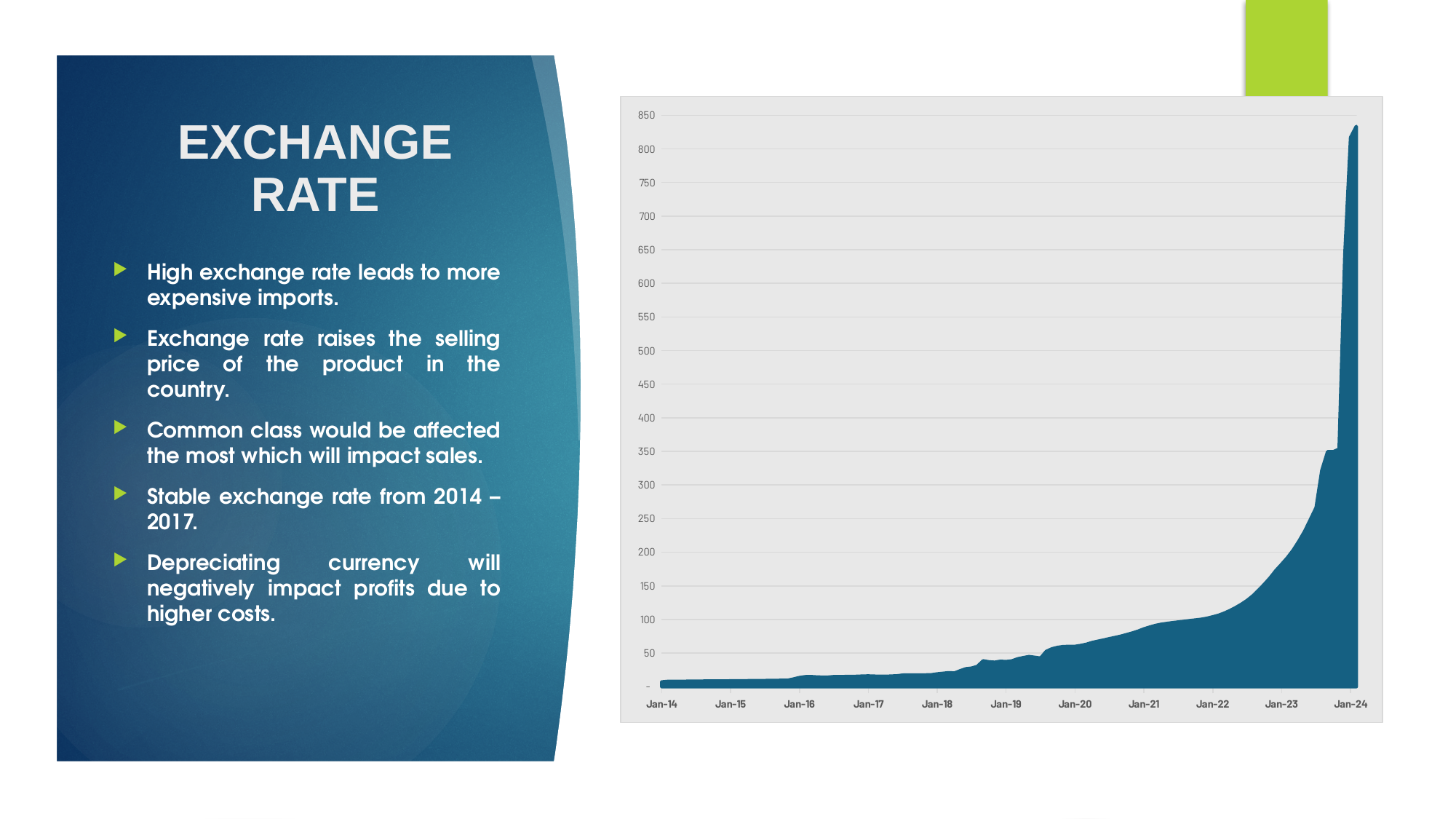

### Chart

| Category | ARGCCUSMA02STM |
|---|---|
| 41640 | 7.06954545454545 |
| 41671 | 7.79355 |
| 41699 | 7.88266666666667 |
| 41730 | 7.950675 |
| 41760 | 7.99285 |
| 41791 | 8.07505 |
| 41821 | 8.12391304347826 |
| 41852 | 8.26865 |
| 41883 | 8.36595454545455 |
| 41913 | 8.41136363636364 |
| 41944 | 8.46277777777778 |
| 41974 | 8.50631578947369 |
| 42005 | 8.55595 |
| 42036 | 8.638611111 |
| 42064 | 8.7375 |
| 42095 | 8.818999999999999 |
| 42125 | 8.90263157894737 |
| 42156 | 9.040454545454539 |
| 42186 | 9.09659090909091 |
| 42217 | 9.19825 |
| 42248 | 9.32159090909091 |
| 42278 | 9.44547619047619 |
| 42309 | 9.58342105263158 |
| 42339 | 11.45875 |
| 42370 | 13.592 |
| 42401 | 14.778947368421099 |
| 42430 | 14.9476190476191 |
| 42461 | 14.390476190476198 |
| 42491 | 14.1238095238095 |
| 42522 | 14.1825 |
| 42552 | 14.8775 |
| 42583 | 14.8386363636364 |
| 42614 | 15.1136363636364 |
| 42644 | 15.18 |
| 42675 | 15.340476190476199 |
| 42705 | 15.7325 |
| 42736 | 15.909090909090901 |
| 42767 | 15.5944444444444 |
| 42795 | 15.5159090909091 |
| 42826 | 15.352777777777801 |
| 42856 | 15.732380952381 |
| 42887 | 16.1166666666667 |
| 42917 | 17.1971428571429 |
| 42948 | 17.4188636363636 |
| 42979 | 17.2452380952381 |
| 43009 | 17.4690476190476 |
| 43040 | 17.4825 |
| 43070 | 17.7184210526316 |
| 43101 | 18.9818 |
| 43132 | 19.8333 |
| 43160 | 20.695 |
| 43191 | 20.2368 |
| 43221 | 23.6783 |
| 43252 | 26.5658 |
| 43282 | 27.5296 |
| 43313 | 30.1107 |
| 43344 | 38.4326 |
| 43374 | 36.9568 |
| 43405 | 36.3845 |
| 43435 | 37.7347 |
| 43466 | 37.2884 |
| 43497 | 38.3045 |
| 43525 | 41.4158 |
| 43556 | 43.1629 |
| 43586 | 44.7773 |
| 43617 | 43.6307 |
| 43647 | 42.48 |
| 43678 | 52.4914 |
| 43709 | 56.3633 |
| 43739 | 58.4403 |
| 43770 | 59.6453 |
| 43800 | 59.7748 |
| 43831 | 59.9103 |
| 43862 | 61.2561 |
| 43891 | 63.0241 |
| 43922 | 65.6639 |
| 43952 | 67.6284 |
| 43983 | 69.4424 |
| 44013 | 71.3795 |
| 44044 | 73.19800000000001 |
| 44075 | 75.1036 |
| 44105 | 77.4843 |
| 44136 | 79.8411 |
| 44166 | 82.5383 |
| 44197 | 85.8755 |
| 44228 | 88.5522 |
| 44256 | 90.9659 |
| 44287 | 92.764 |
| 44317 | 94.0042 |
| 44348 | 95.1543 |
| 44378 | 96.1348 |
| 44409 | 97.111 |
| 44440 | 98.1791 |
| 44470 | 99.1495 |
| 44501 | 100.2124 |
| 44531 | 101.786 |
| 44562 | 103.8881 |
| 44593 | 106.2047 |
| 44621 | 109.3552 |
| 44652 | 113.2374 |
| 44682 | 117.6745 |
| 44713 | 122.6425 |
| 44743 | 128.3519 |
| 44774 | 135.202 |
| 44805 | 143.5305 |
| 44835 | 152.4895 |
| 44866 | 162.0233 |
| 44896 | 172.799 |
| 44927 | 182.1445 |
| 44958 | 191.79 |
| 44986 | 202.9509 |
| 45017 | 216.3661 |
| 45047 | 231.0075 |
| 45078 | 248.575 |
| 45108 | 266.2262 |
| 45139 | 321.7545 |
| 45170 | 349.5048 |
| 45200 | 349.52 |
| 45231 | 353.3175 |
| 45261 | 641.9395 |
| 45292 | 816.8136 |
| 45323 | 833.3842 |
# EXCHANGE RATE
High exchange rate leads to more expensive imports.
Exchange rate raises the selling price of the product in the country.
Common class would be affected the most which will impact sales.
Stable exchange rate from 2014 – 2017.
Depreciating currency will negatively impact profits due to higher costs.